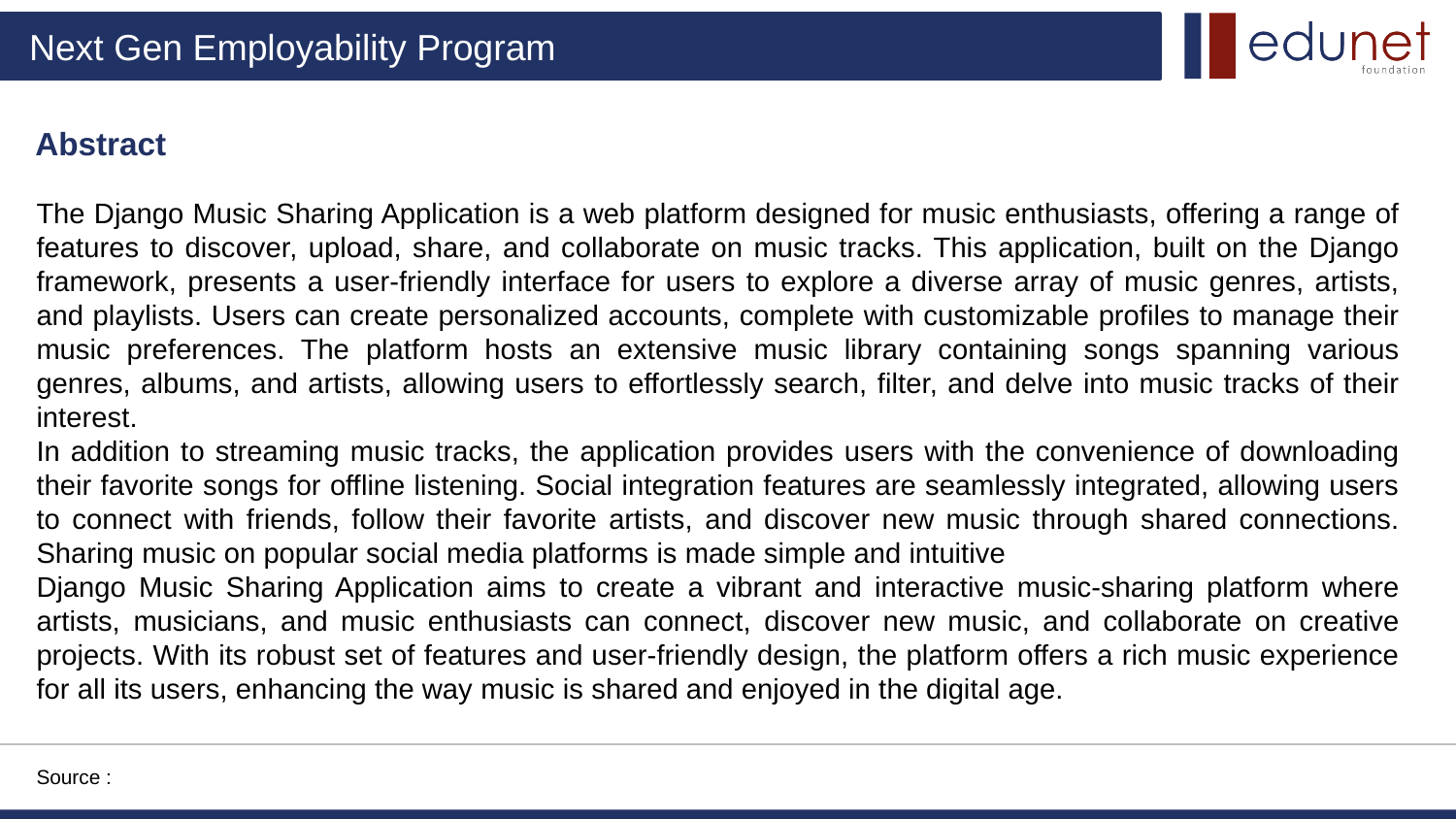

Abstract
The Django Music Sharing Application is a web platform designed for music enthusiasts, offering a range of features to discover, upload, share, and collaborate on music tracks. This application, built on the Django framework, presents a user-friendly interface for users to explore a diverse array of music genres, artists, and playlists. Users can create personalized accounts, complete with customizable profiles to manage their music preferences. The platform hosts an extensive music library containing songs spanning various genres, albums, and artists, allowing users to effortlessly search, filter, and delve into music tracks of their interest.
In addition to streaming music tracks, the application provides users with the convenience of downloading their favorite songs for offline listening. Social integration features are seamlessly integrated, allowing users to connect with friends, follow their favorite artists, and discover new music through shared connections. Sharing music on popular social media platforms is made simple and intuitive
Django Music Sharing Application aims to create a vibrant and interactive music-sharing platform where artists, musicians, and music enthusiasts can connect, discover new music, and collaborate on creative projects. With its robust set of features and user-friendly design, the platform offers a rich music experience for all its users, enhancing the way music is shared and enjoyed in the digital age.
Source :